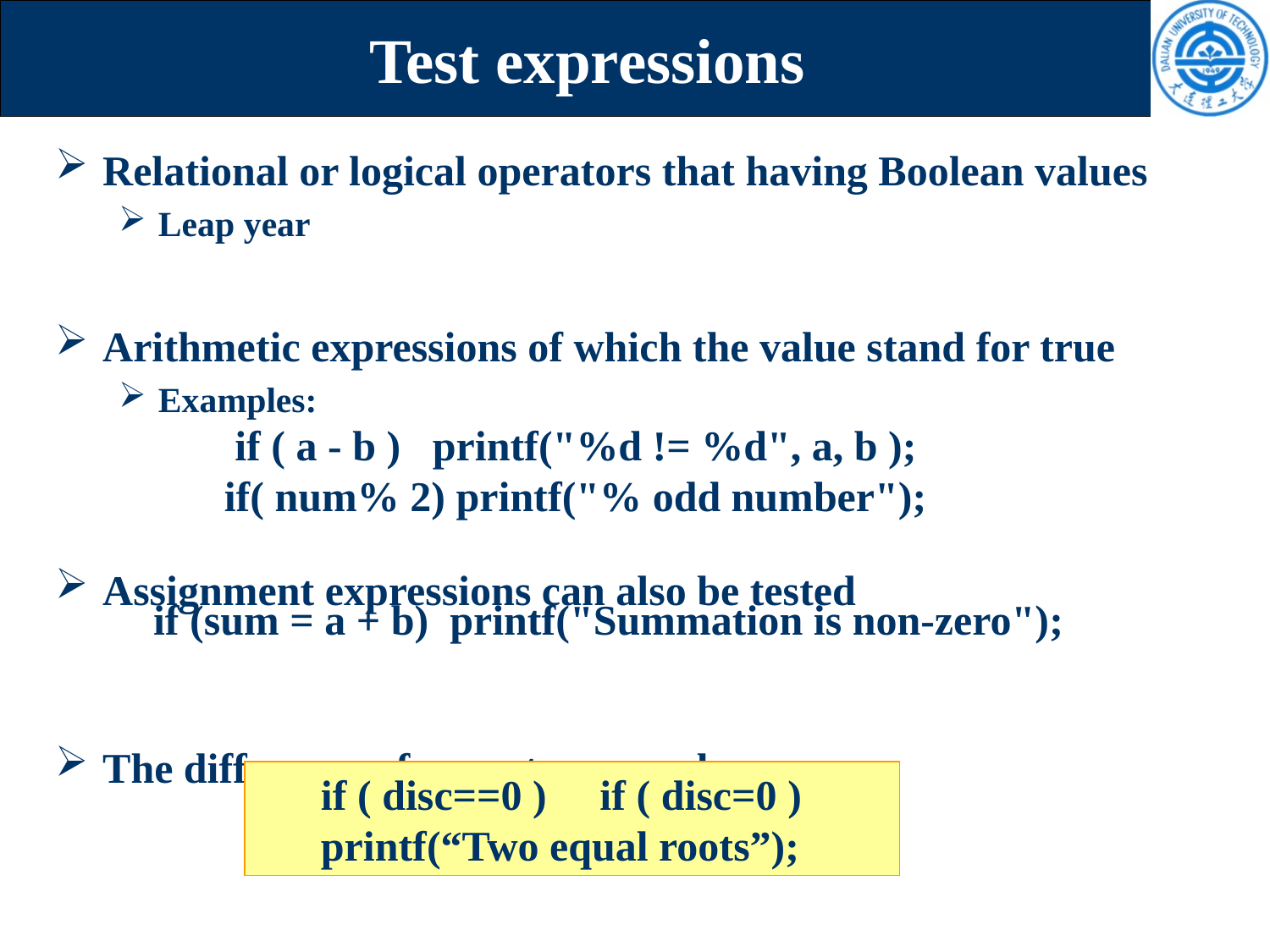

# Test expressions
Relational or logical operators that having Boolean values
Leap year

Arithmetic expressions of which the value stand for true
Examples:

Assignment expressions can also be tested

The difference of operators = and ==
 if ( a - b )   printf("%d != %d", a, b );
if( num% 2) printf("% odd number");
if (sum = a + b)  printf("Summation is non-zero");
if ( disc==0 )     if ( disc=0 )
printf(“Two equal roots”);